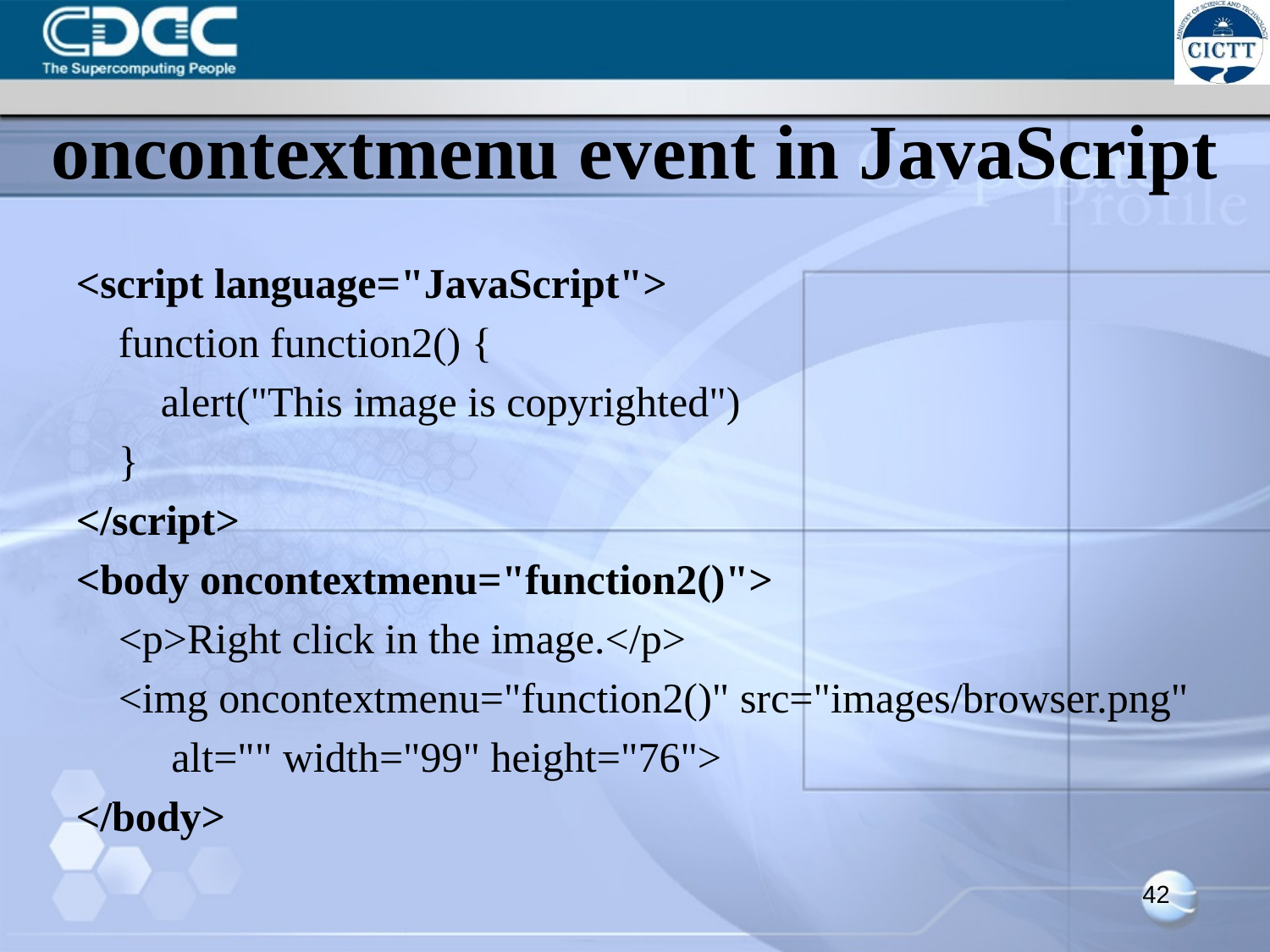

# oncontextmenu event in JavaScript
<script language="JavaScript">
    function function2() {
        alert("This image is copyrighted")
    }
</script>
<body oncontextmenu="function2()">
    <p>Right click in the image.</p>
    <img oncontextmenu="function2()" src="images/browser.png"
         alt="" width="99" height="76">
</body>